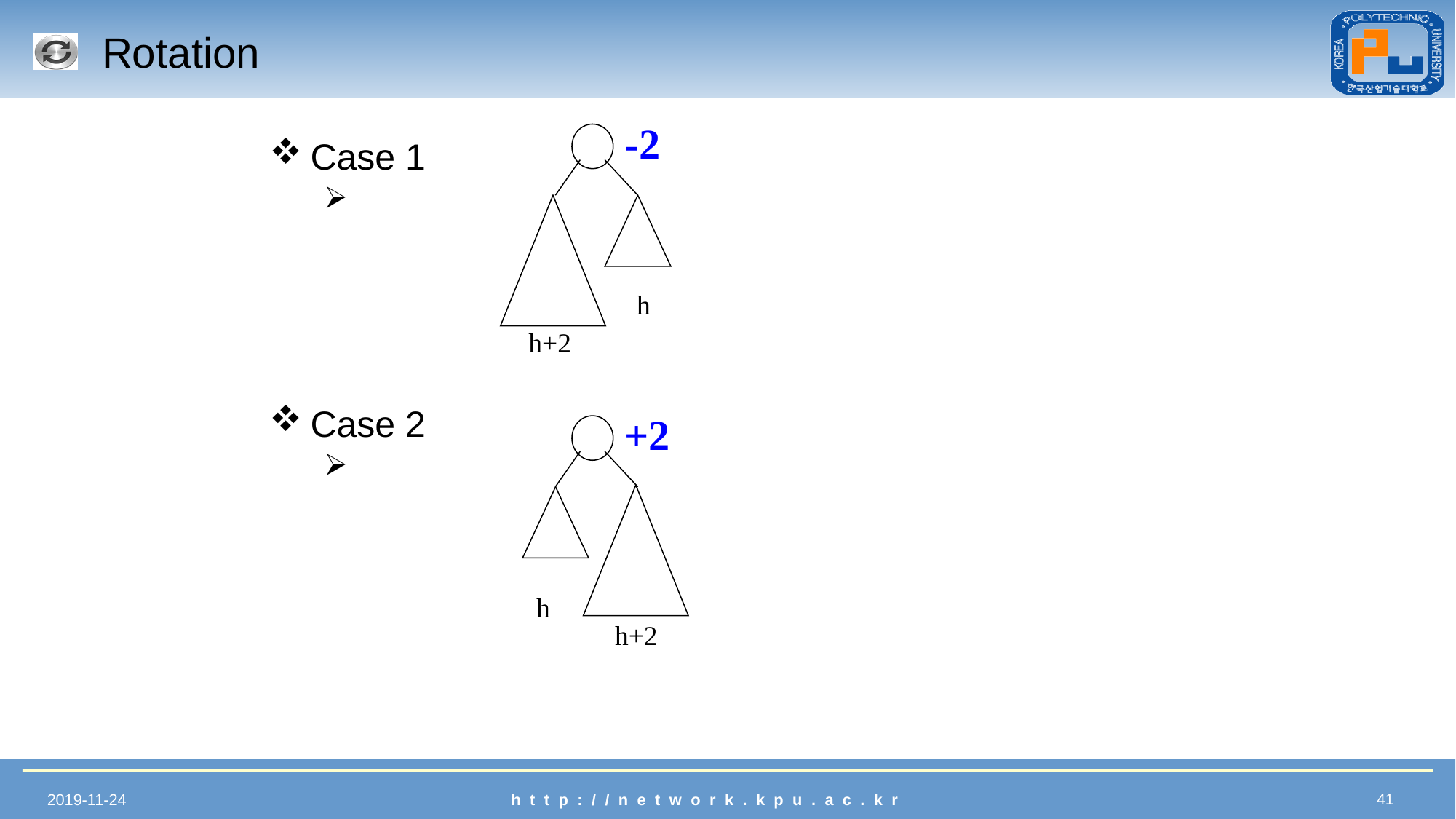

# Rotation
-2

Case 1

Case 2

h
h+2
+2

h
h+2